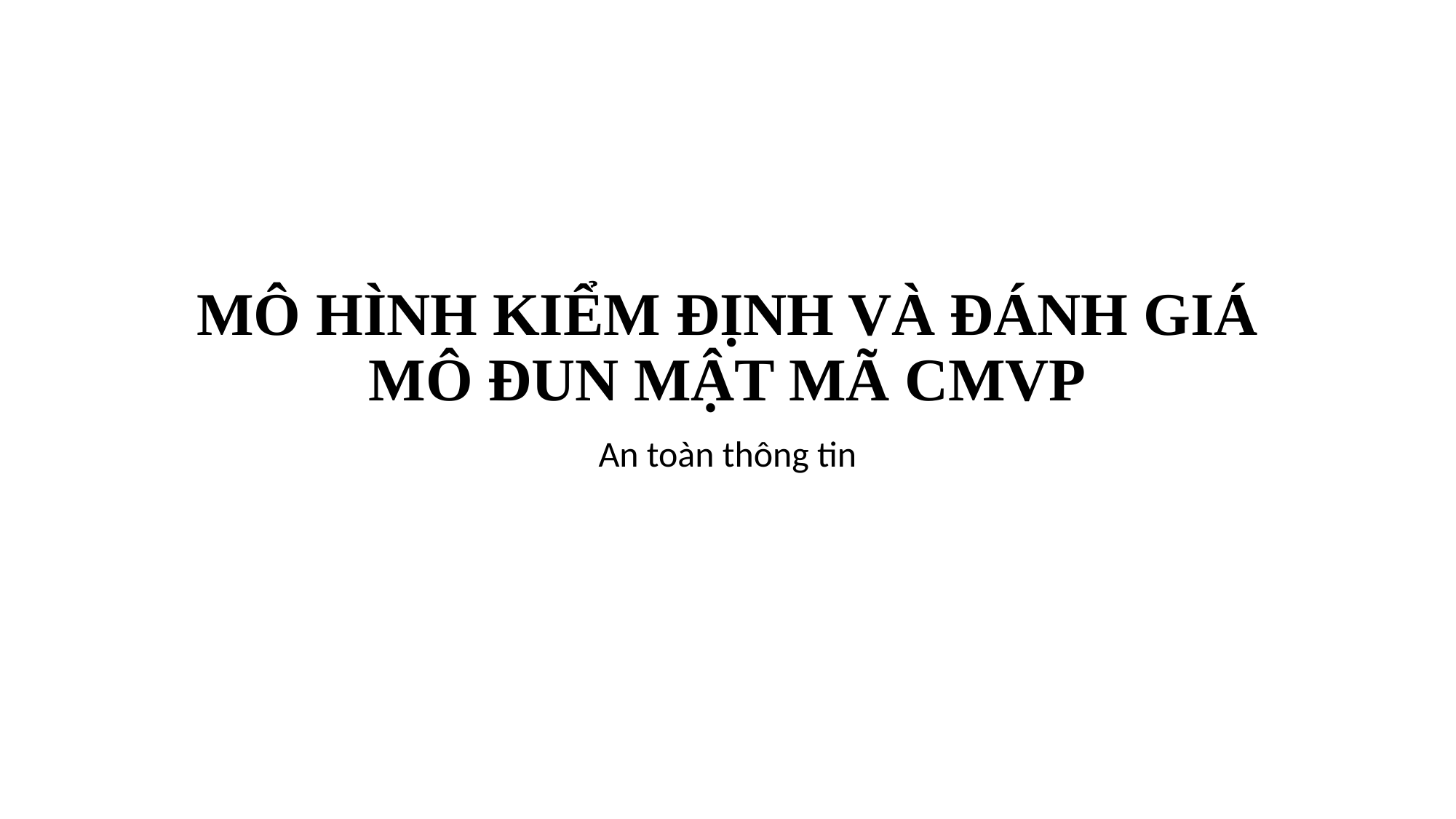

# MÔ HÌNH KIỂM ĐỊNH VÀ ĐÁNH GIÁ MÔ ĐUN MẬT MÃ CMVP
An toàn thông tin